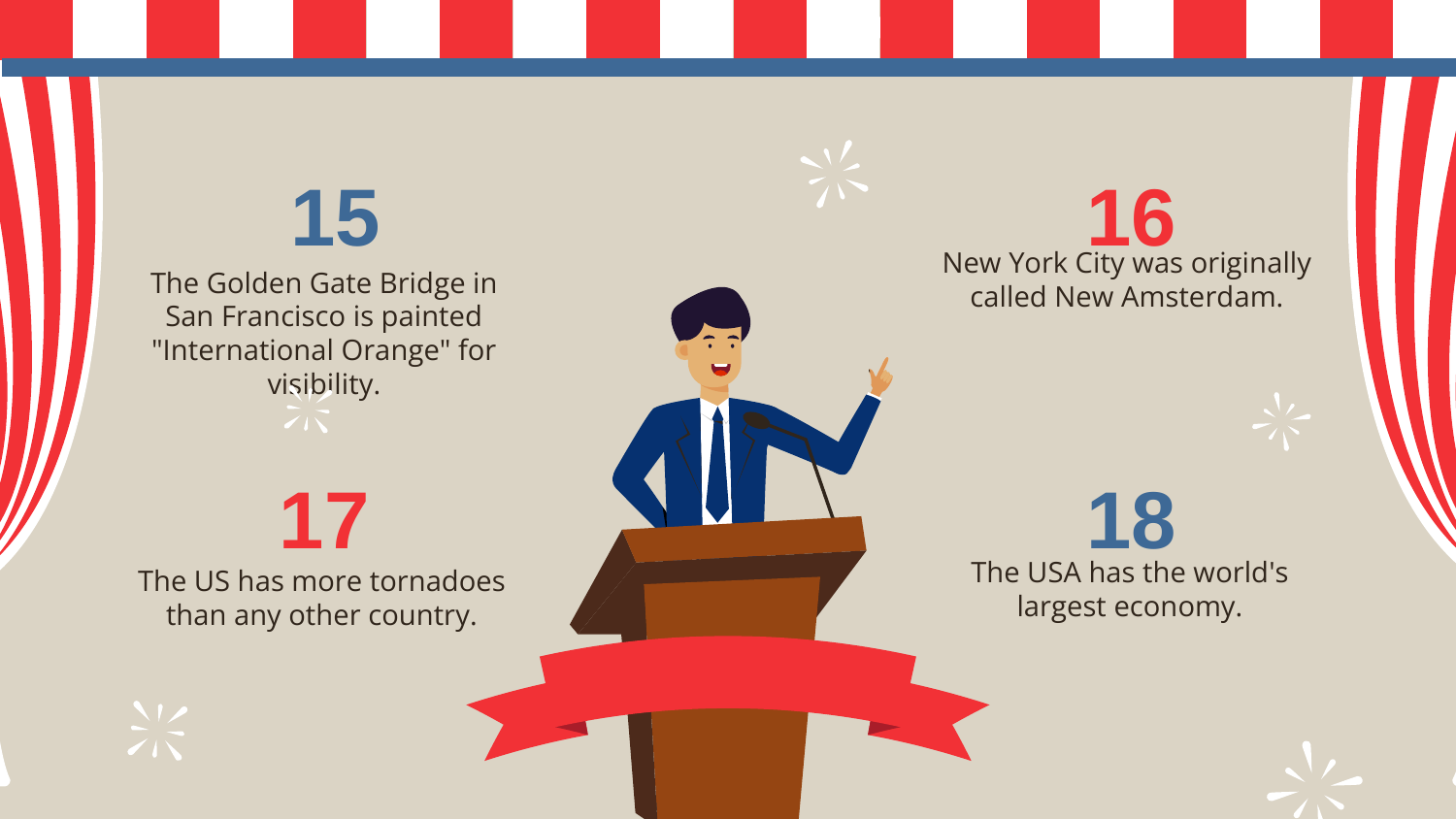

15
# 16
New York City was originally called New Amsterdam.
The Golden Gate Bridge in San Francisco is painted "International Orange" for visibility.

17
18
The USA has the world's largest economy.
The US has more tornadoes than any other country.